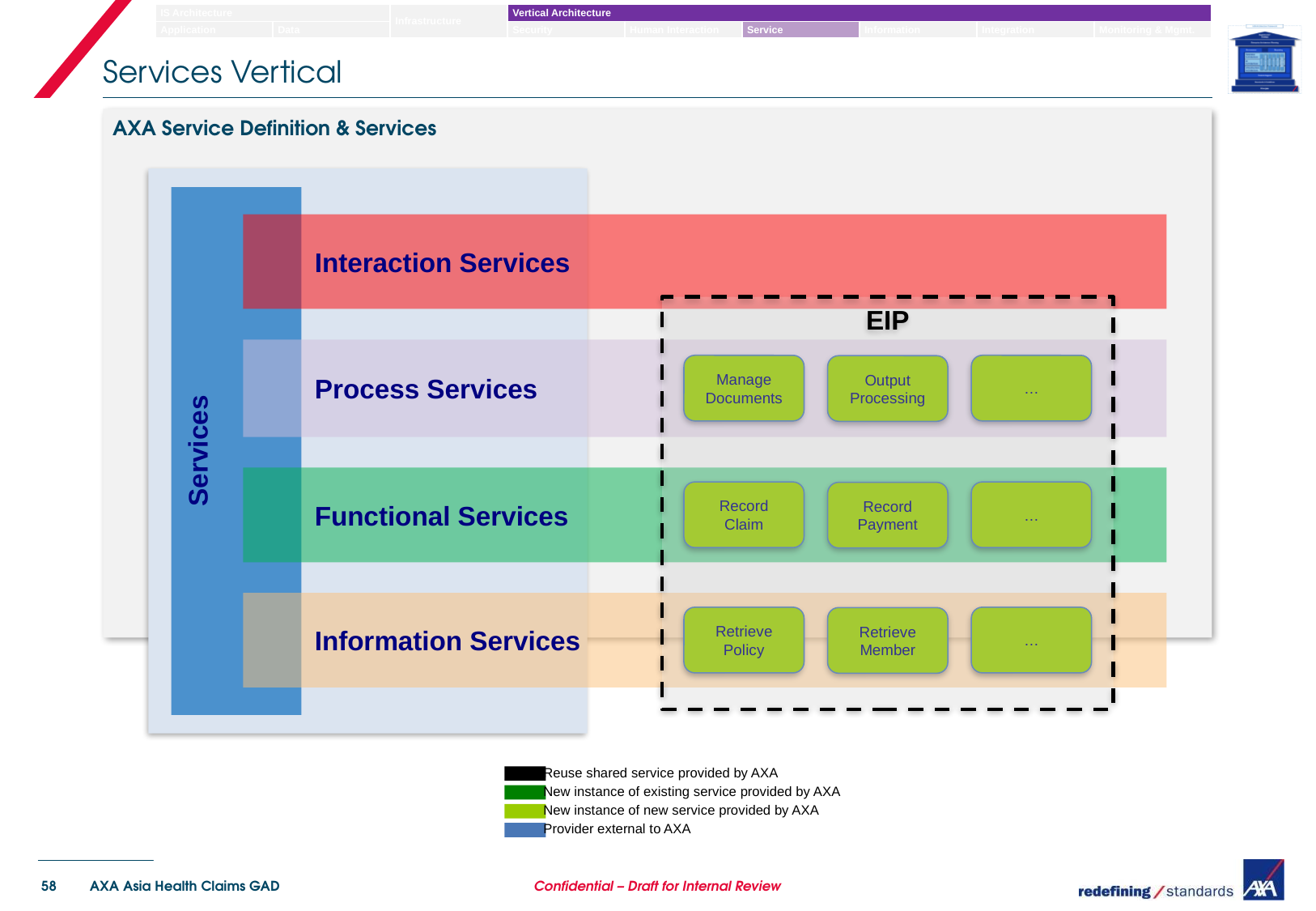

# Services Vertical
AXA Service Definition & Services

Interaction Services
EIP
Process Services
…
Manage Documents
Output Processing
Services
Functional Services
…
Record Claim
Record Payment
Information Services
…
Retrieve Policy
Retrieve Member
Reuse shared service provided by AXA
New instance of existing service provided by AXA
New instance of new service provided by AXA
Provider external to AXA
58